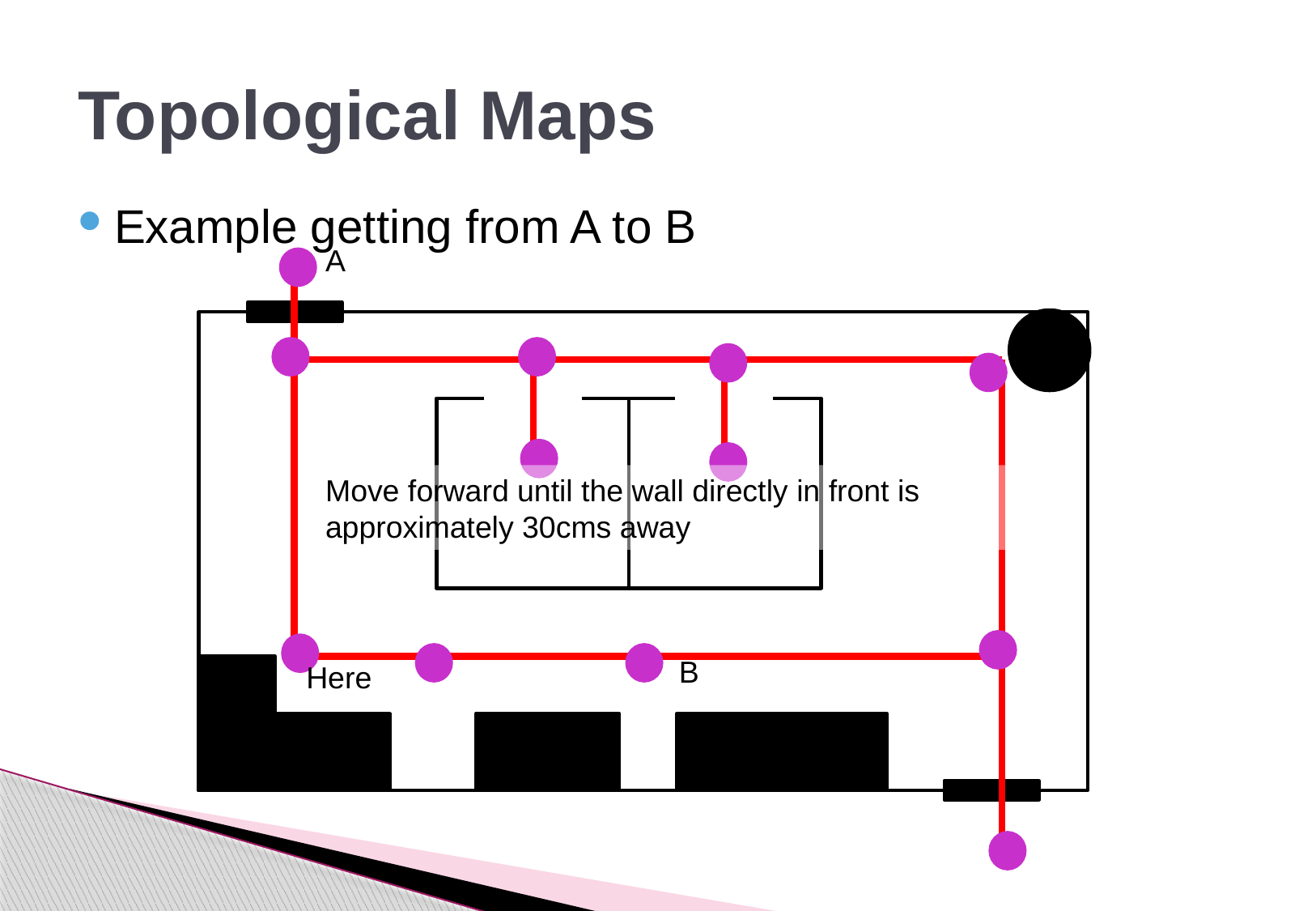

# Topological Maps
Example getting from A to B

A

Move forward until the wall directly in front is approximately 30cms away

B
Here